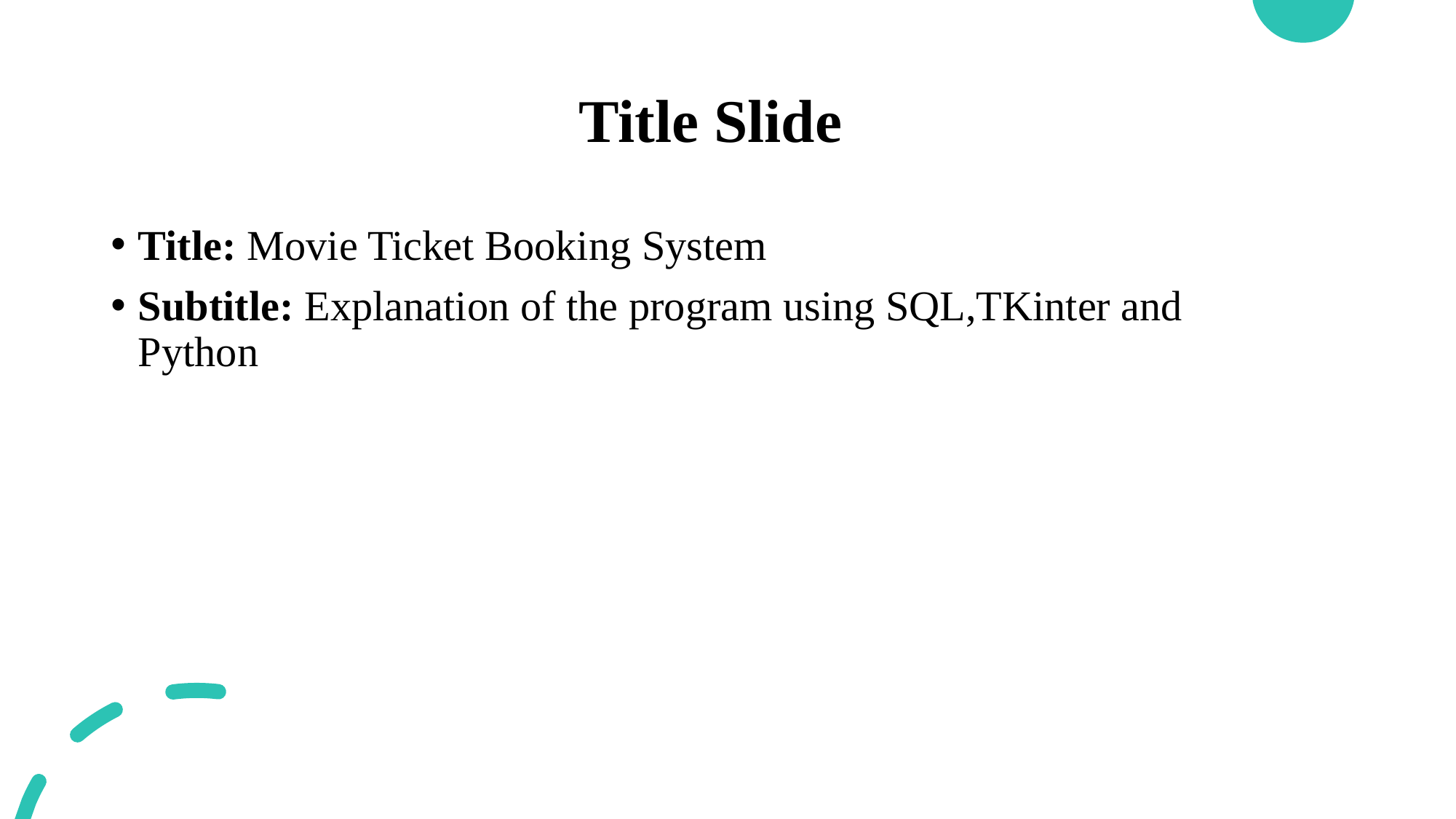

# Title Slide
Title: Movie Ticket Booking System
Subtitle: Explanation of the program using SQL,TKinter and Python